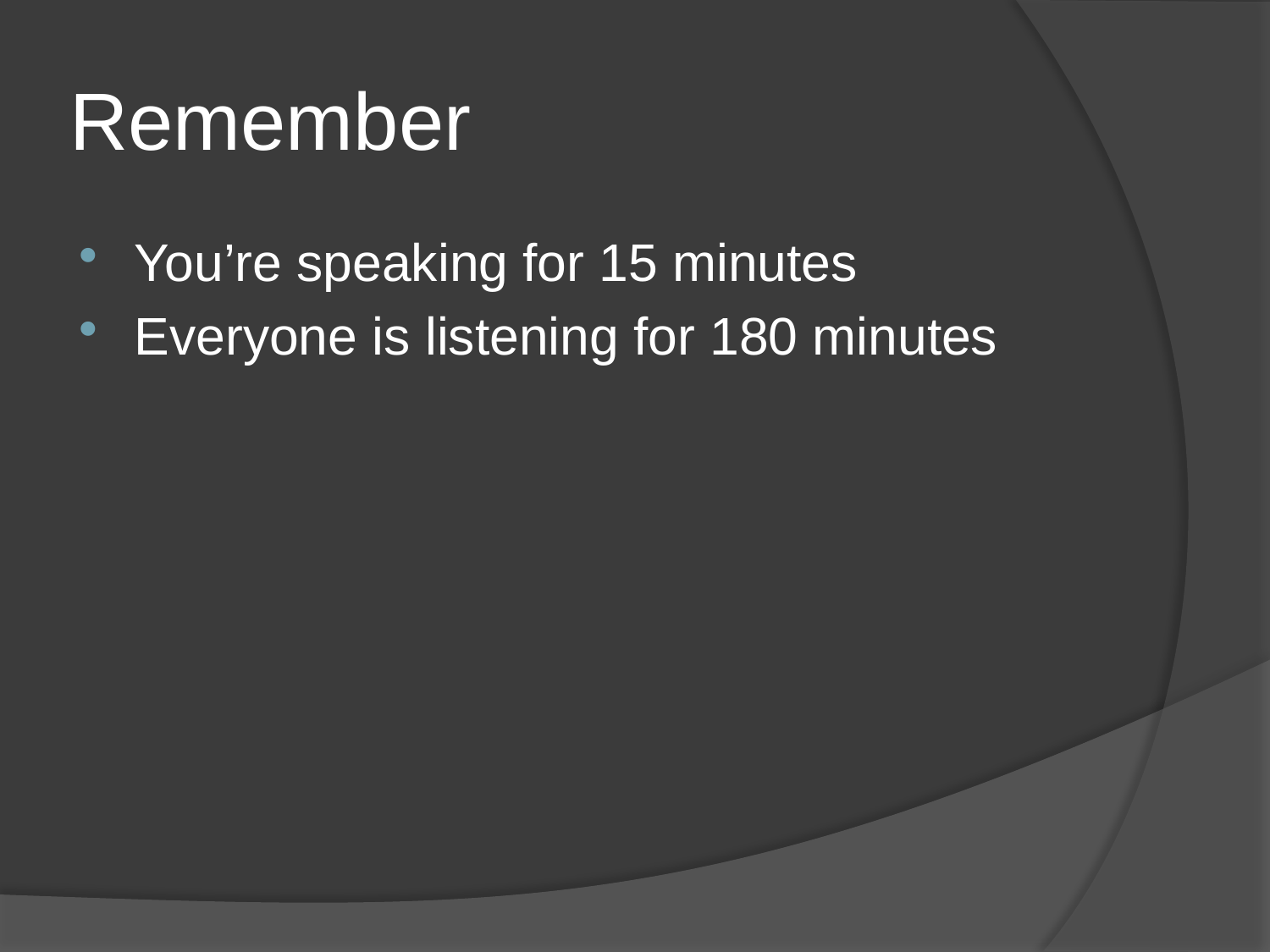

# Remember
You’re speaking for 15 minutes
Everyone is listening for 180 minutes